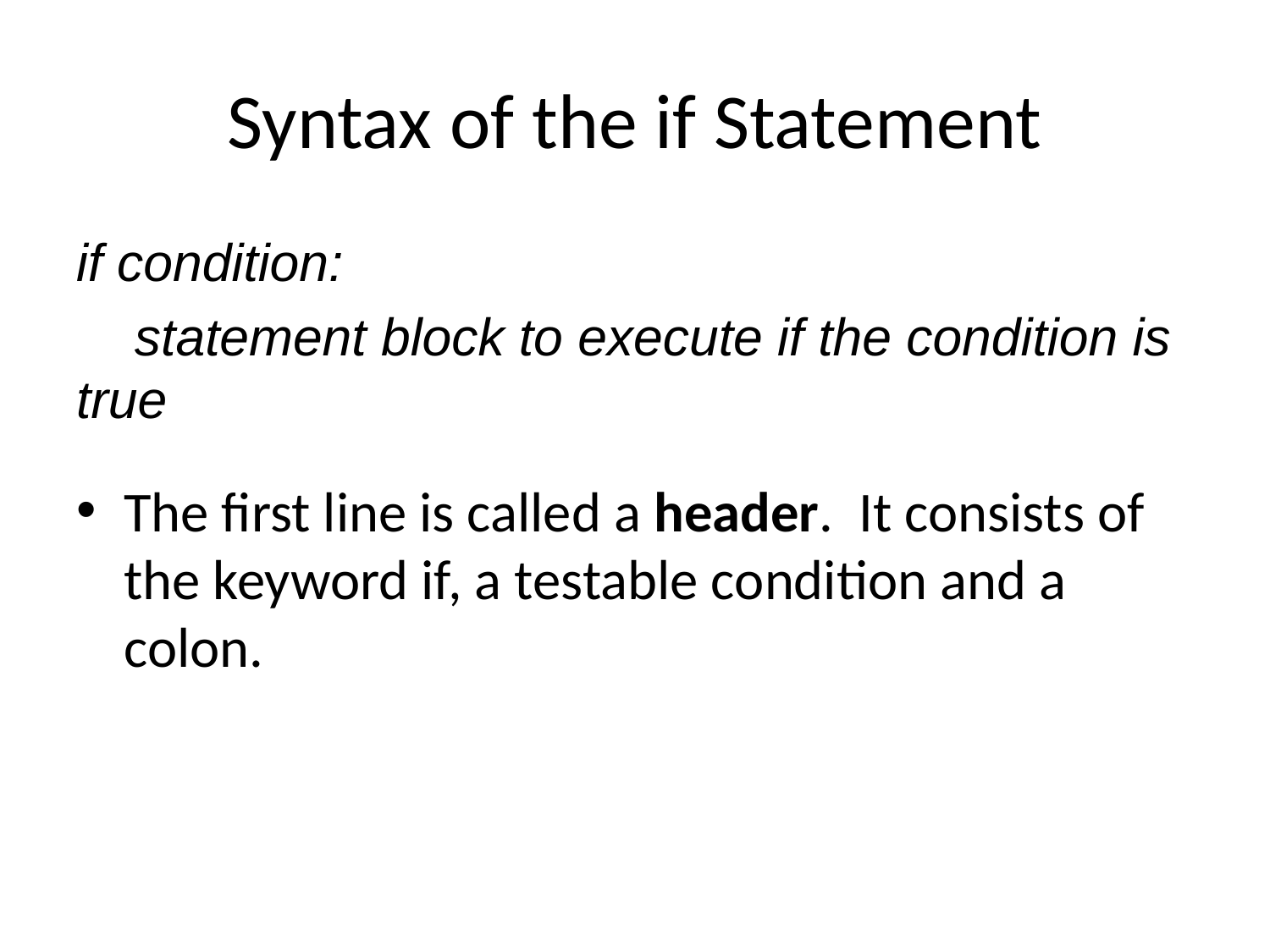

# Syntax of the if Statement
if condition:
    statement block to execute if the condition is true

The first line is called a header.  It consists of the keyword if, a testable condition and a colon.